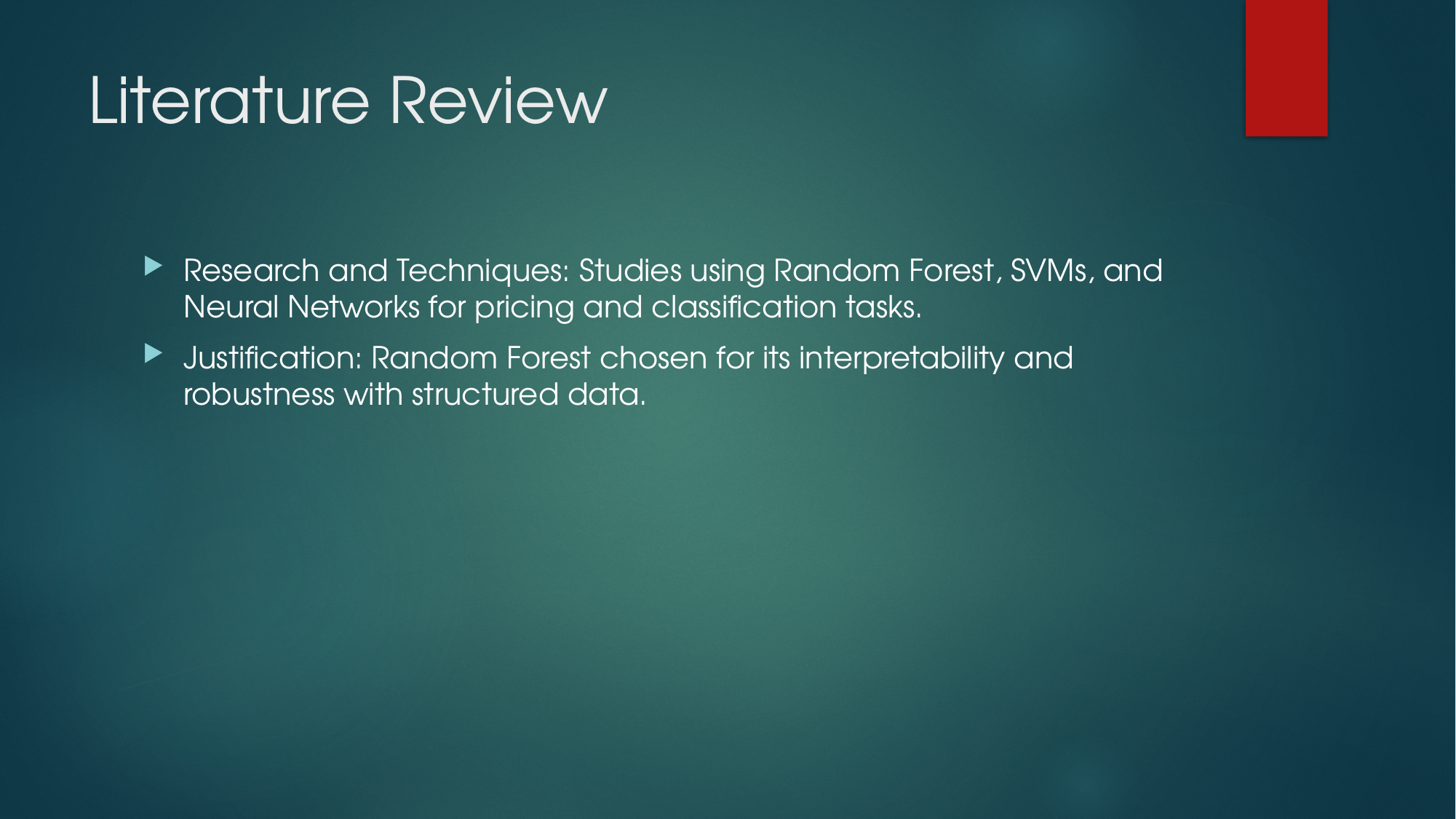

# Literature Review
Research and Techniques: Studies using Random Forest, SVMs, and Neural Networks for pricing and classification tasks.
Justification: Random Forest chosen for its interpretability and robustness with structured data.